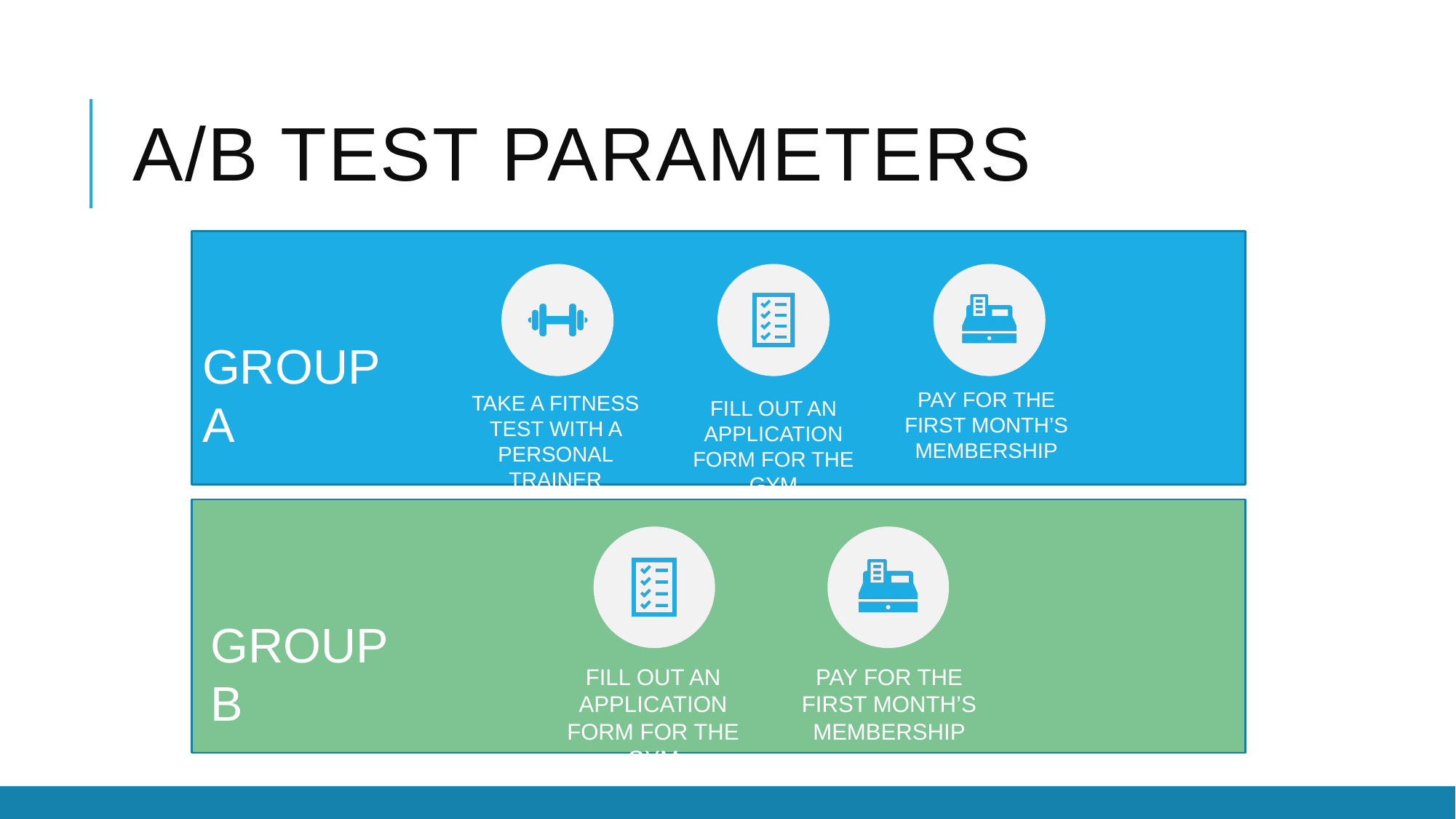

# A/B TEST PARAMETERS

Take a fitness test with a Personal Trainer
Fill out an application form for the gym
Pay for the first month’s membership
GROUP A

Fill out an application form for the gym
Pay for the first month’s membership
GROUP B